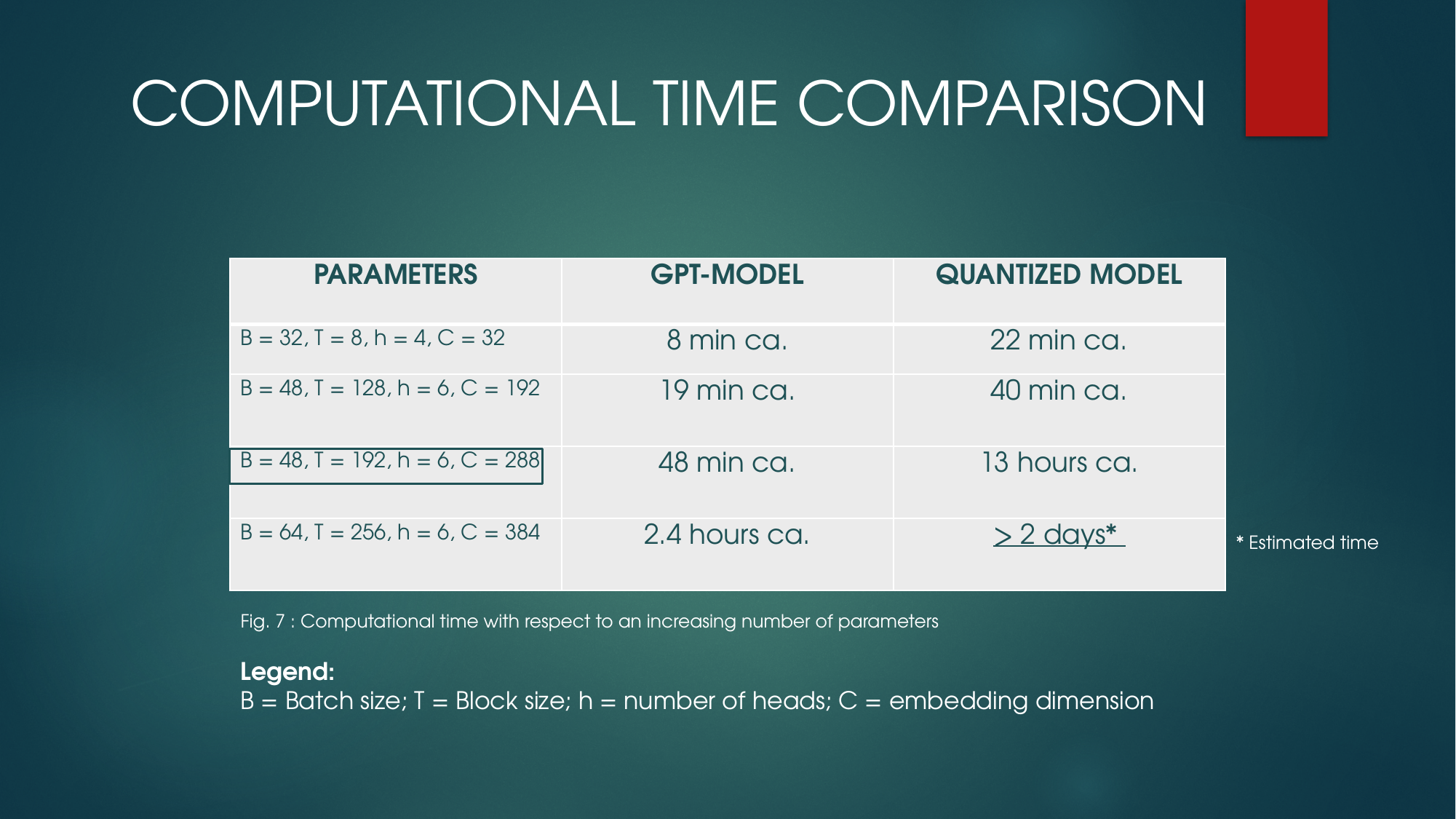

# COMPUTATIONAL TIME COMPARISON
| PARAMETERS | GPT-MODEL | QUANTIZED MODEL |
| --- | --- | --- |
| B = 32, T = 8, h = 4, C = 32 | 8 min ca. | 22 min ca. |
| B = 48, T = 128, h = 6, C = 192 | 19 min ca. | 40 min ca. |
| B = 48, T = 192, h = 6, C = 288 | 48 min ca. | 13 hours ca. |
| B = 64, T = 256, h = 6, C = 384 | 2.4 hours ca. | > 2 days\* |

* Estimated time
Fig. 7 : Computational time with respect to an increasing number of parameters
Legend:
B = Batch size; T = Block size; h = number of heads; C = embedding dimension